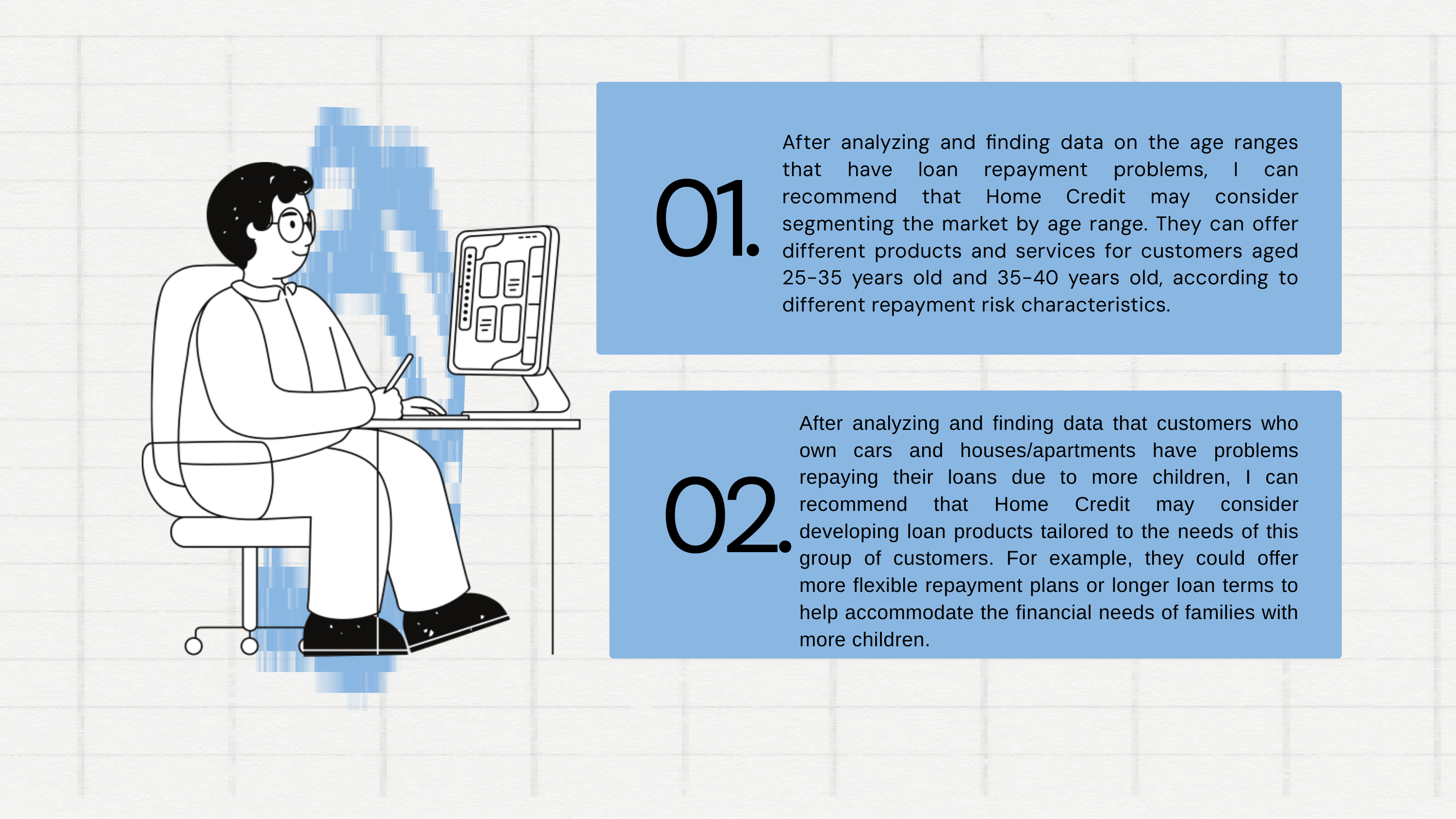

After analyzing and finding data on the age ranges that have loan repayment problems, I can recommend that Home Credit may consider segmenting the market by age range. They can offer different products and services for customers aged 25-35 years old and 35-40 years old, according to different repayment risk characteristics.

01.

After analyzing and finding data that customers who own cars and houses/apartments have problems repaying their loans due to more children, I can recommend that Home Credit may consider developing loan products tailored to the needs of this group of customers. For example, they could offer more flexible repayment plans or longer loan terms to help accommodate the financial needs of families with more children.
02.